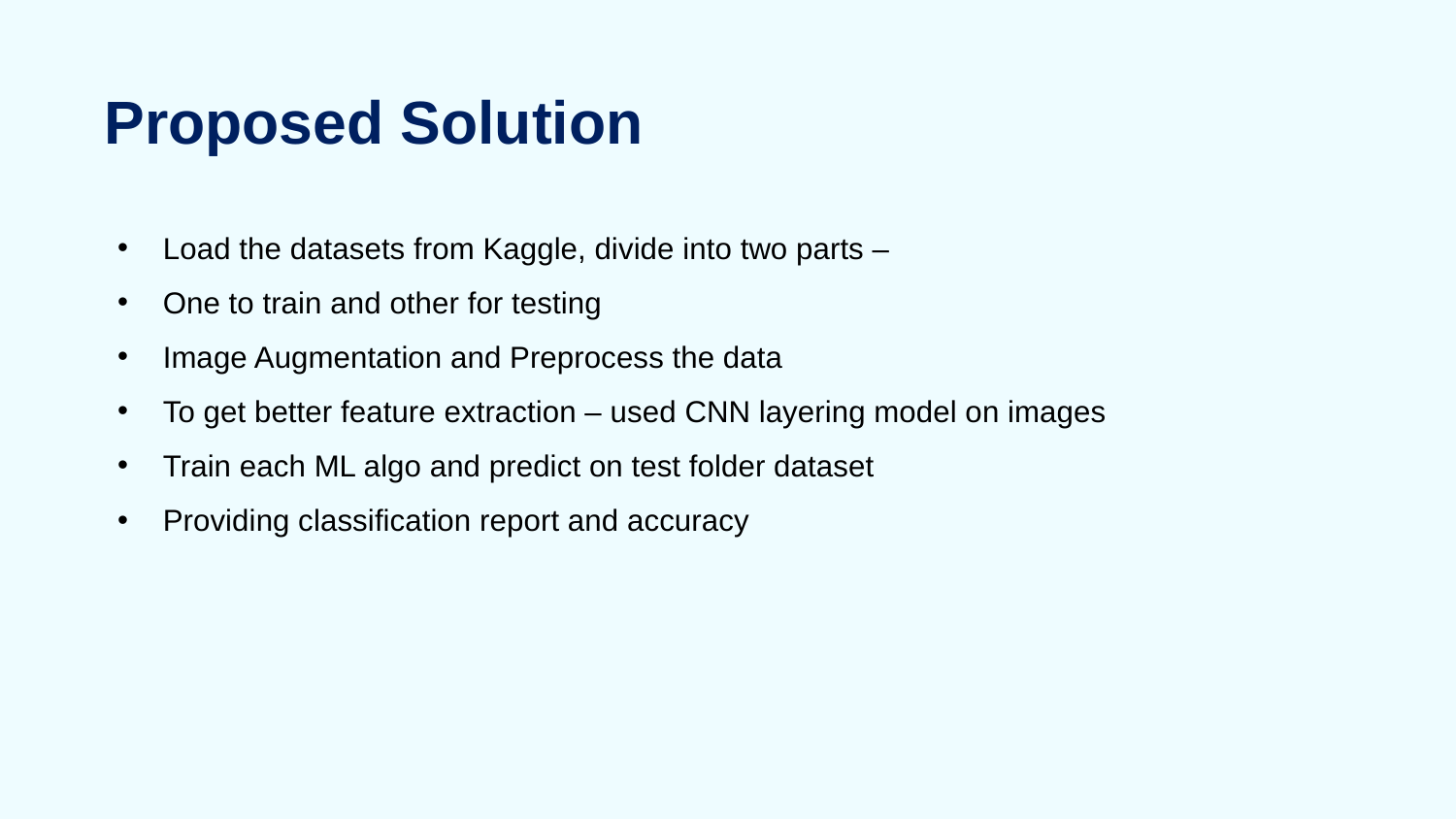

Proposed Solution

Load the datasets from Kaggle, divide into two parts –
One to train and other for testing
Image Augmentation and Preprocess the data
To get better feature extraction – used CNN layering model on images
Train each ML algo and predict on test folder dataset
Providing classification report and accuracy